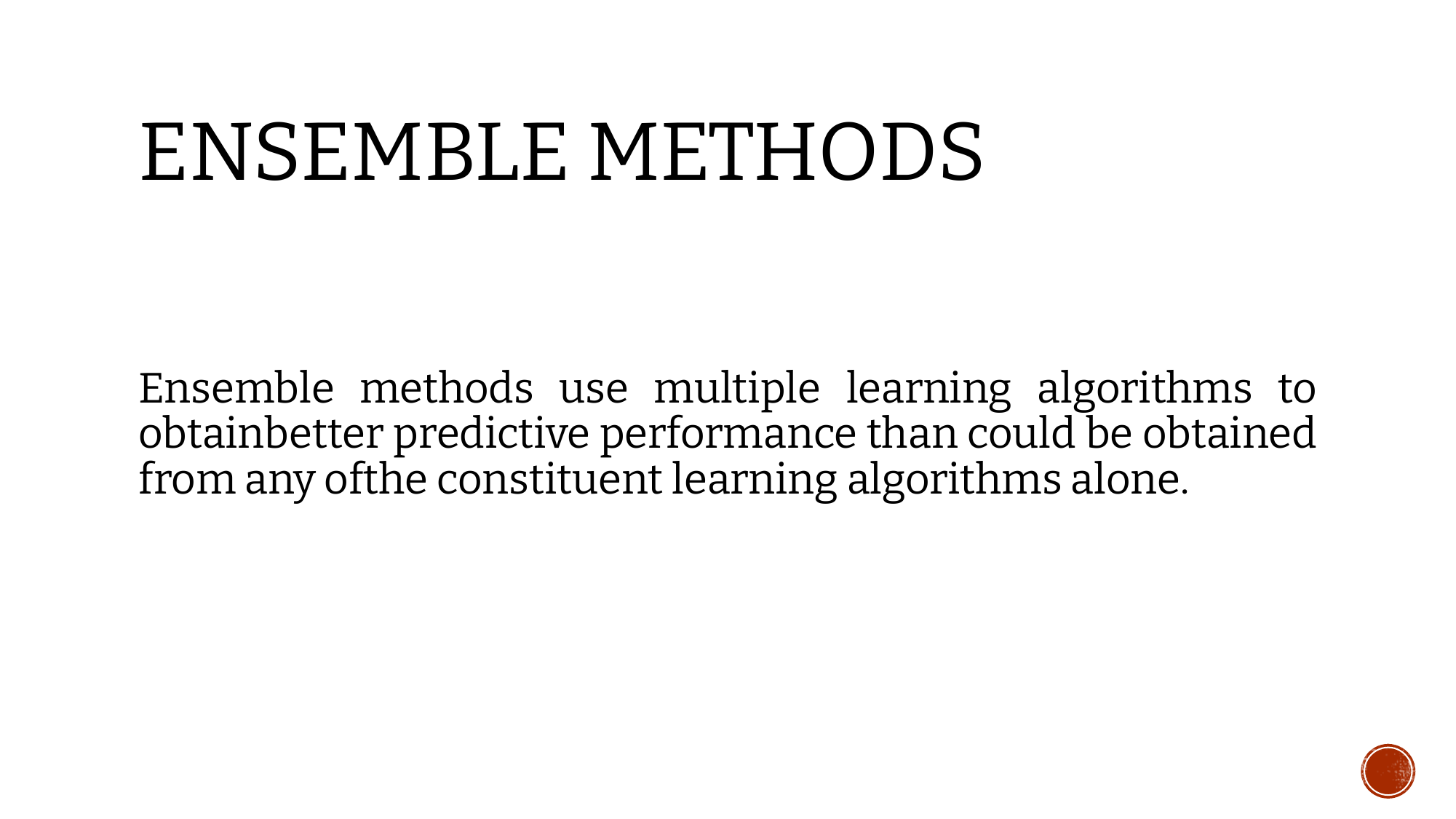

# Ensemble methods
Ensemble methods use multiple learning algorithms to obtainbetter predictive performance than could be obtained from any ofthe constituent learning algorithms alone.